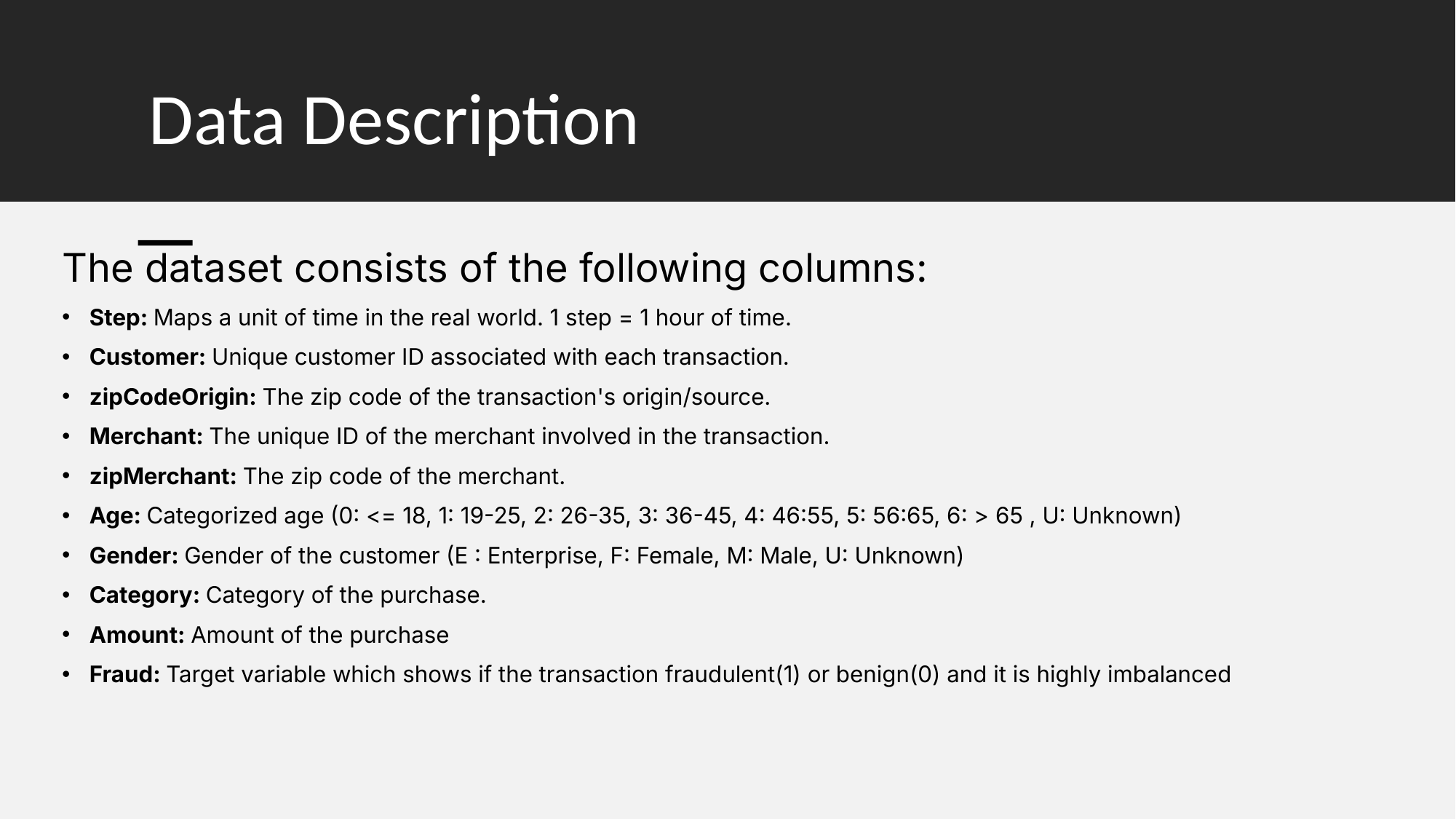

# Data Description

The dataset consists of the following columns:
Step: Maps a unit of time in the real world. 1 step = 1 hour of time.
Customer: Unique customer ID associated with each transaction.
zipCodeOrigin: The zip code of the transaction's origin/source.
Merchant: The unique ID of the merchant involved in the transaction.
zipMerchant: The zip code of the merchant.
Age: Categorized age (0: <= 18, 1: 19-25, 2: 26-35, 3: 36-45, 4: 46:55, 5: 56:65, 6: > 65 , U: Unknown)
Gender: Gender of the customer (E : Enterprise, F: Female, M: Male, U: Unknown)
Category: Category of the purchase.
Amount: Amount of the purchase
Fraud: Target variable which shows if the transaction fraudulent(1) or benign(0) and it is highly imbalanced